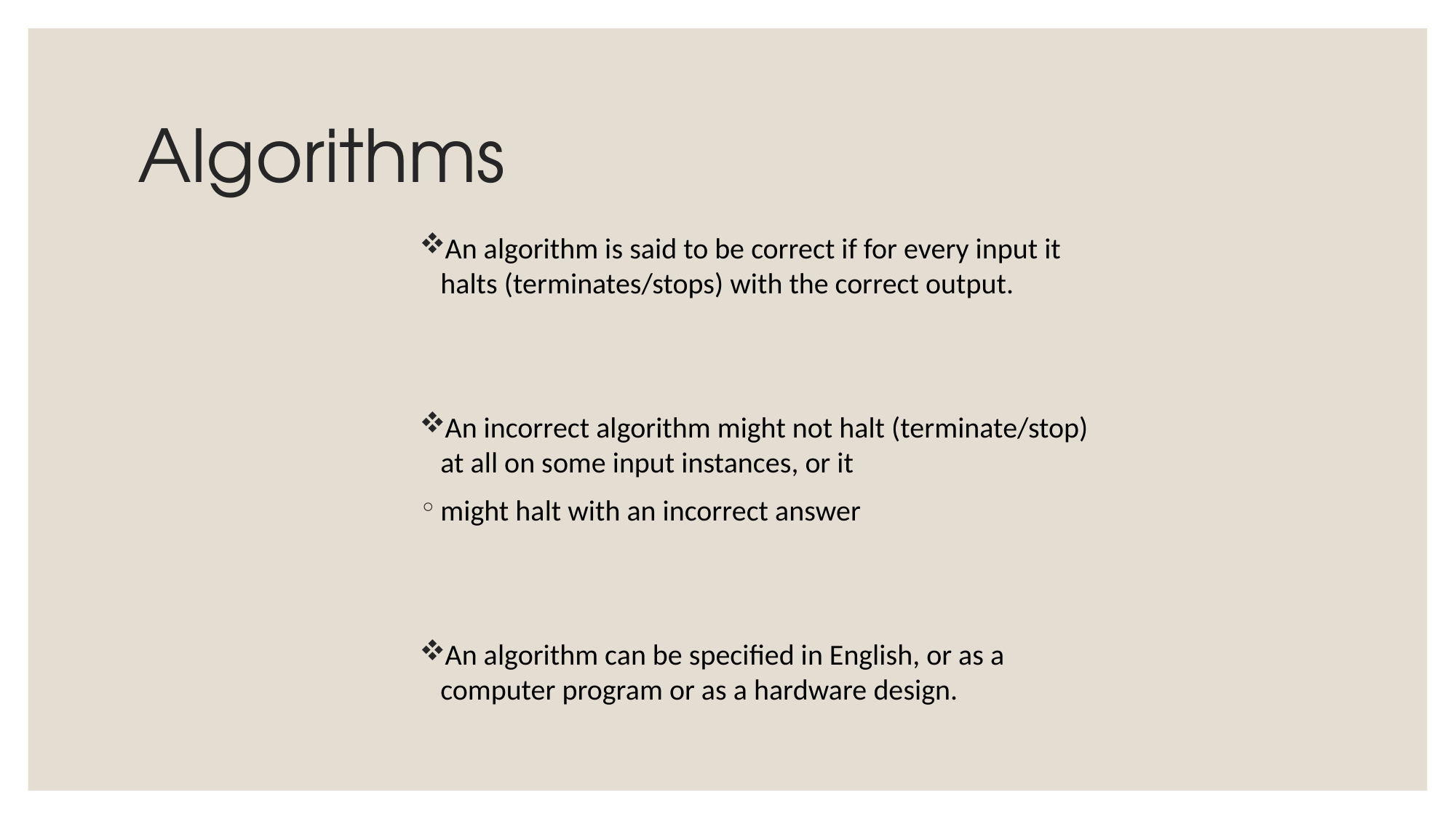

# Algorithms
An algorithm is said to be correct if for every input it halts (terminates/stops) with the correct output.

An incorrect algorithm might not halt (terminate/stop) at all on some input instances, or it
might halt with an incorrect answer

An algorithm can be specified in English, or as a computer program or as a hardware design.